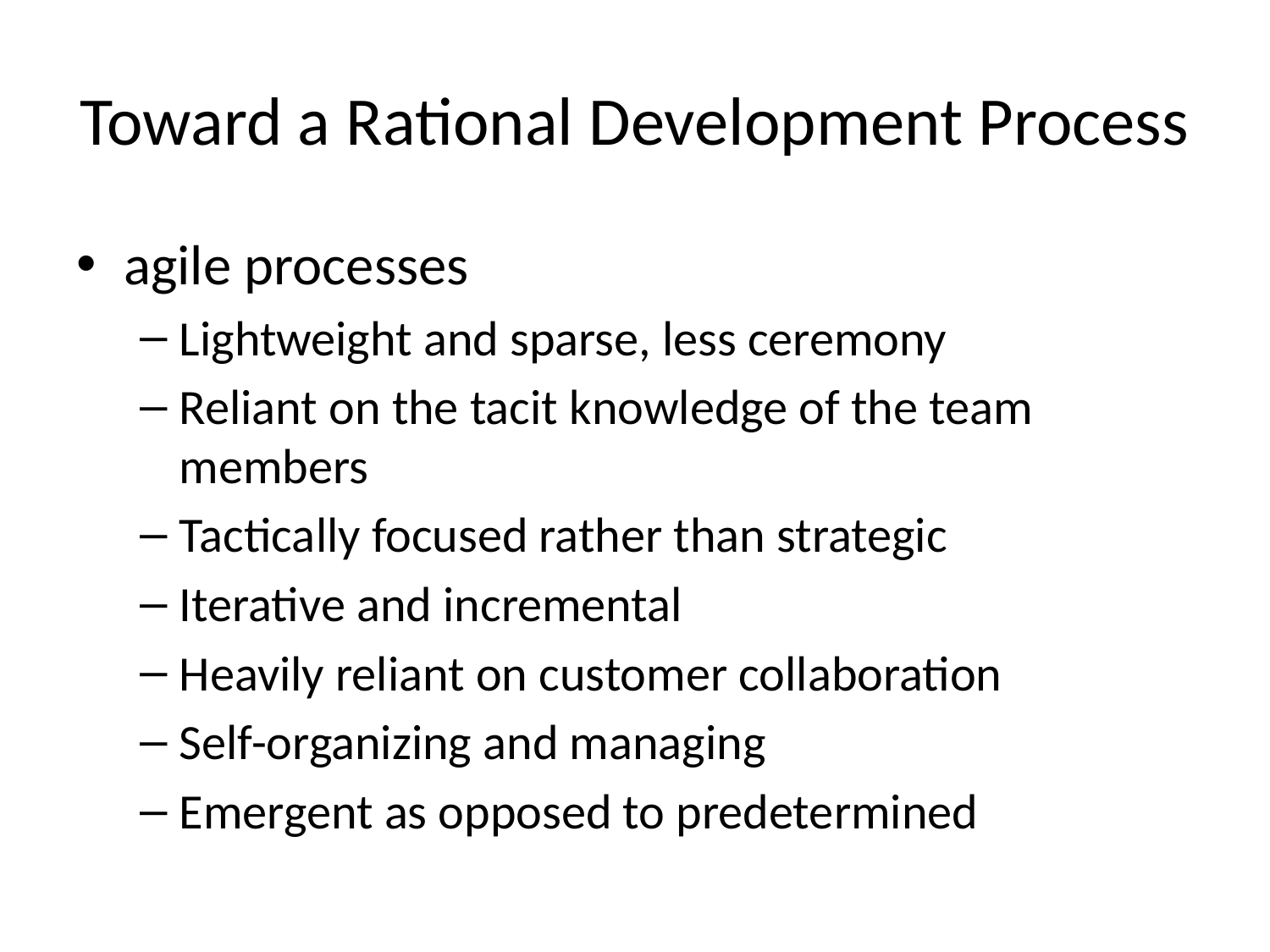

# Toward a Rational Development Process
agile processes
Lightweight and sparse, less ceremony
Reliant on the tacit knowledge of the team members
Tactically focused rather than strategic
Iterative and incremental
Heavily reliant on customer collaboration
Self-organizing and managing
Emergent as opposed to predetermined